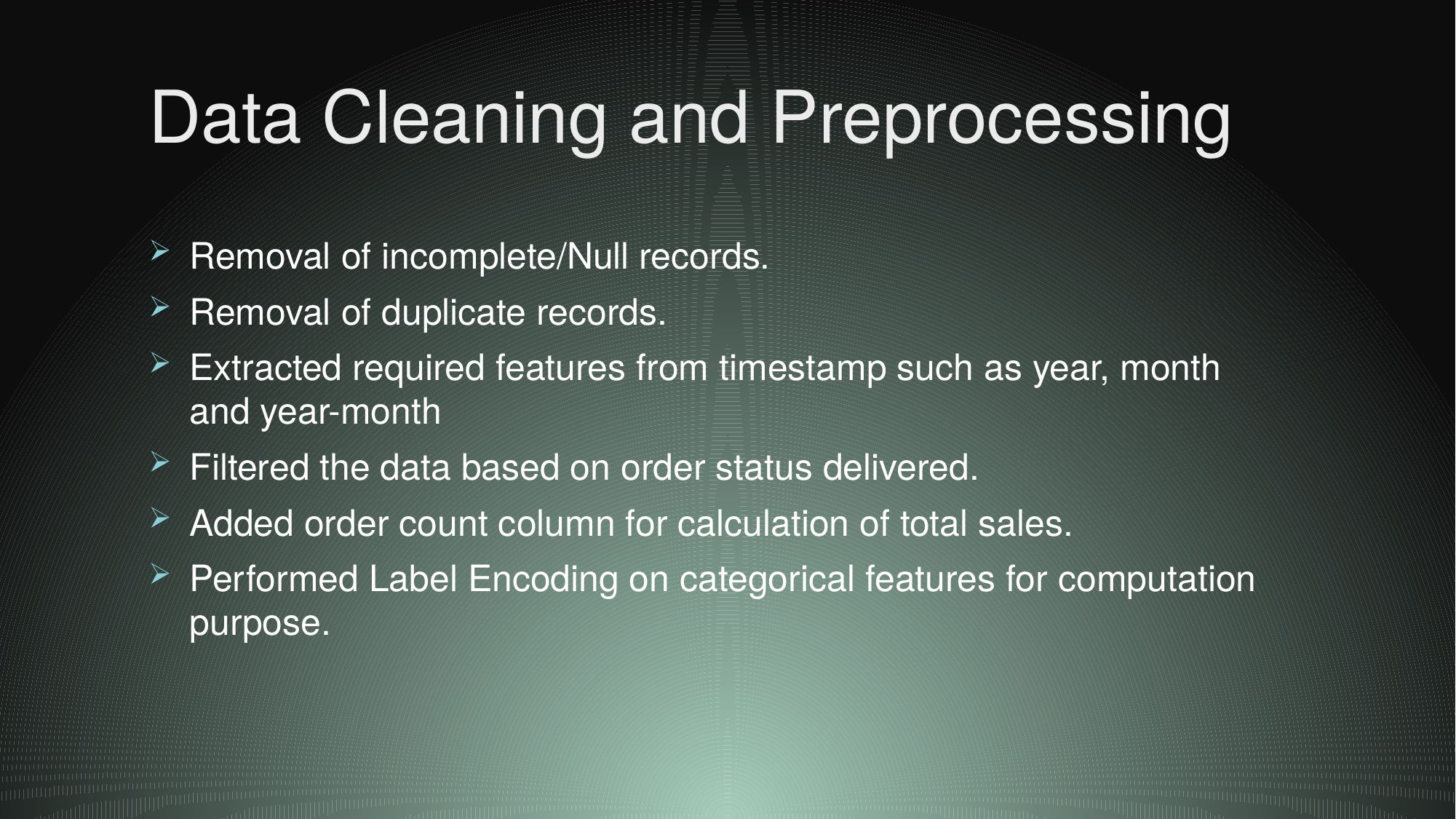

# Data Cleaning and Preprocessing
Removal of incomplete/Null records.
Removal of duplicate records.
Extracted required features from timestamp such as year, month and year-month
Filtered the data based on order status delivered.
Added order count column for calculation of total sales.
Performed Label Encoding on categorical features for computation purpose.